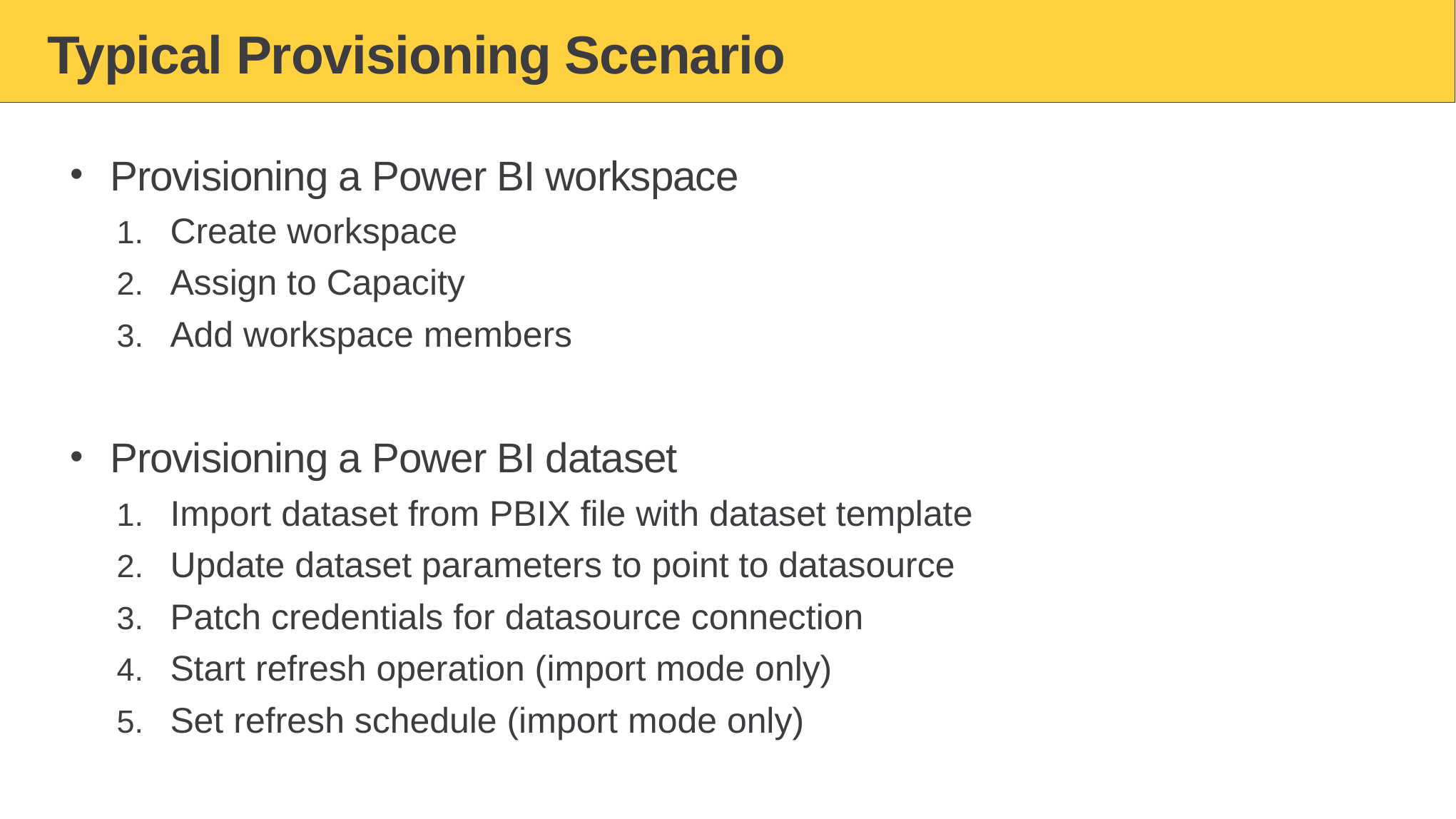

# Typical Provisioning Scenario
Provisioning a Power BI workspace
Create workspace
Assign to Capacity
Add workspace members

Provisioning a Power BI dataset
Import dataset from PBIX file with dataset template
Update dataset parameters to point to datasource
Patch credentials for datasource connection
Start refresh operation (import mode only)
Set refresh schedule (import mode only)